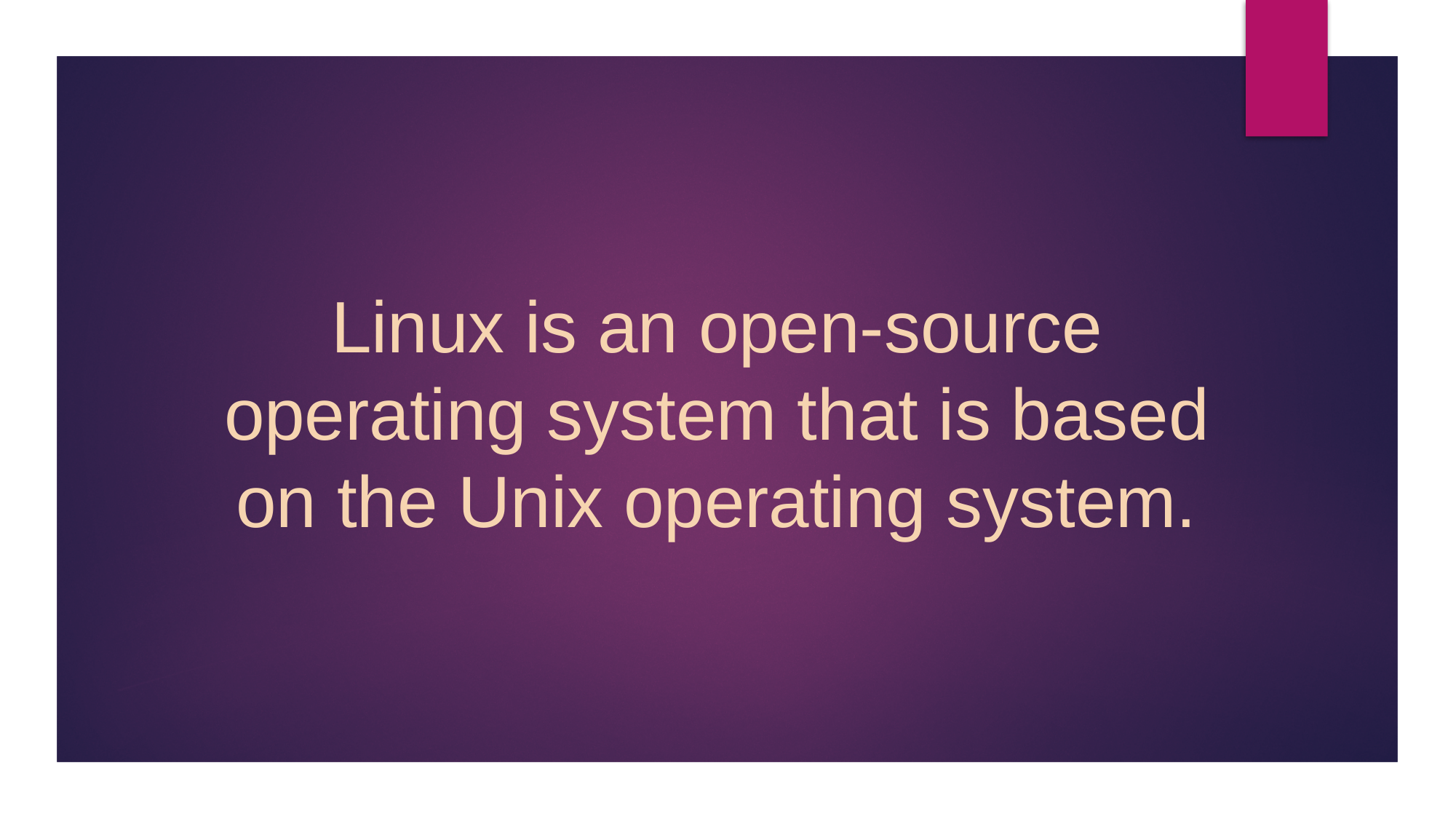

# Linux is an open-source operating system that is based on the Unix operating system.